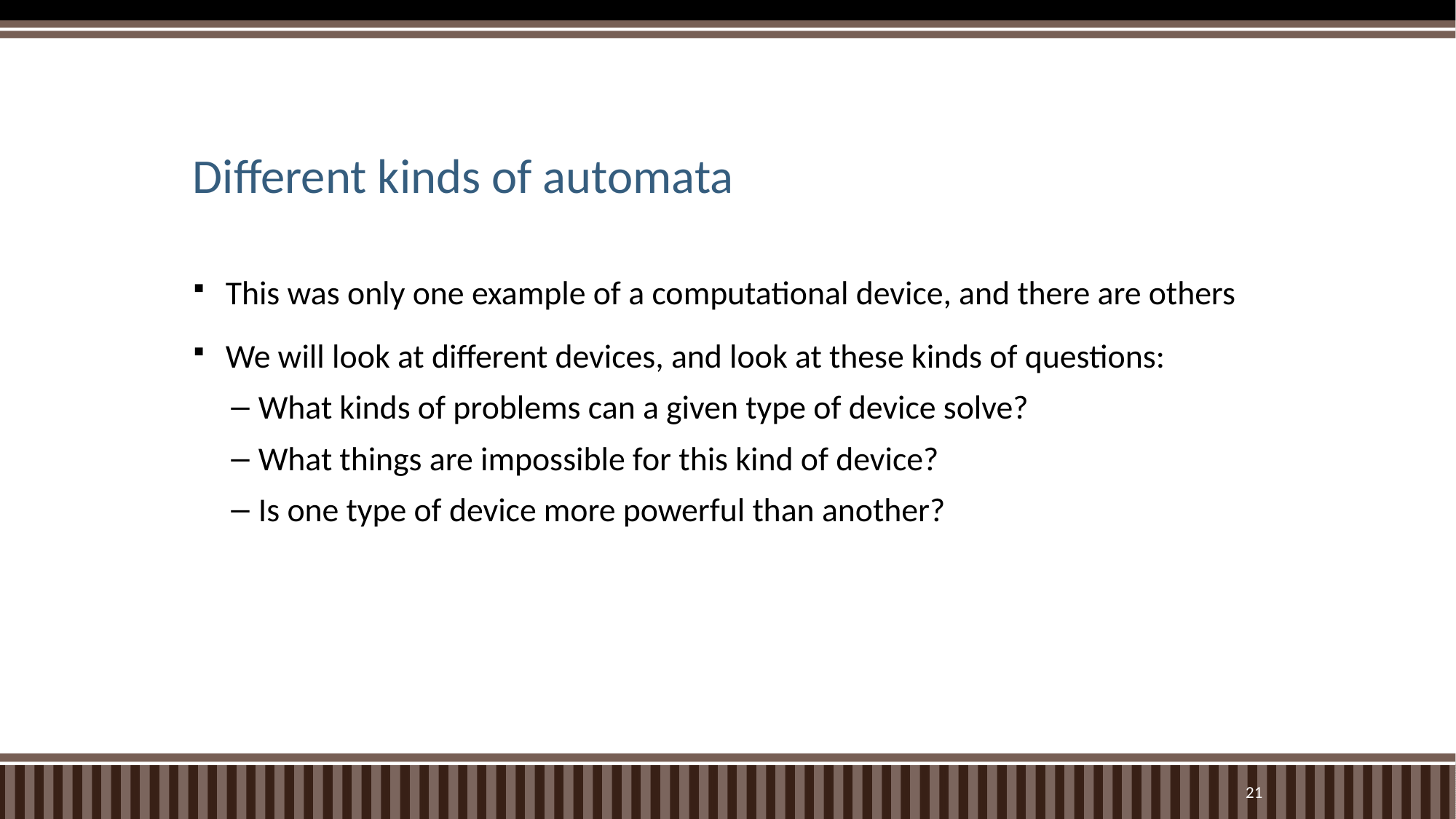

# Different kinds of automata

This was only one example of a computational device, and there are others
We will look at different devices, and look at these kinds of questions:
What kinds of problems can a given type of device solve?
What things are impossible for this kind of device?
Is one type of device more powerful than another?
21